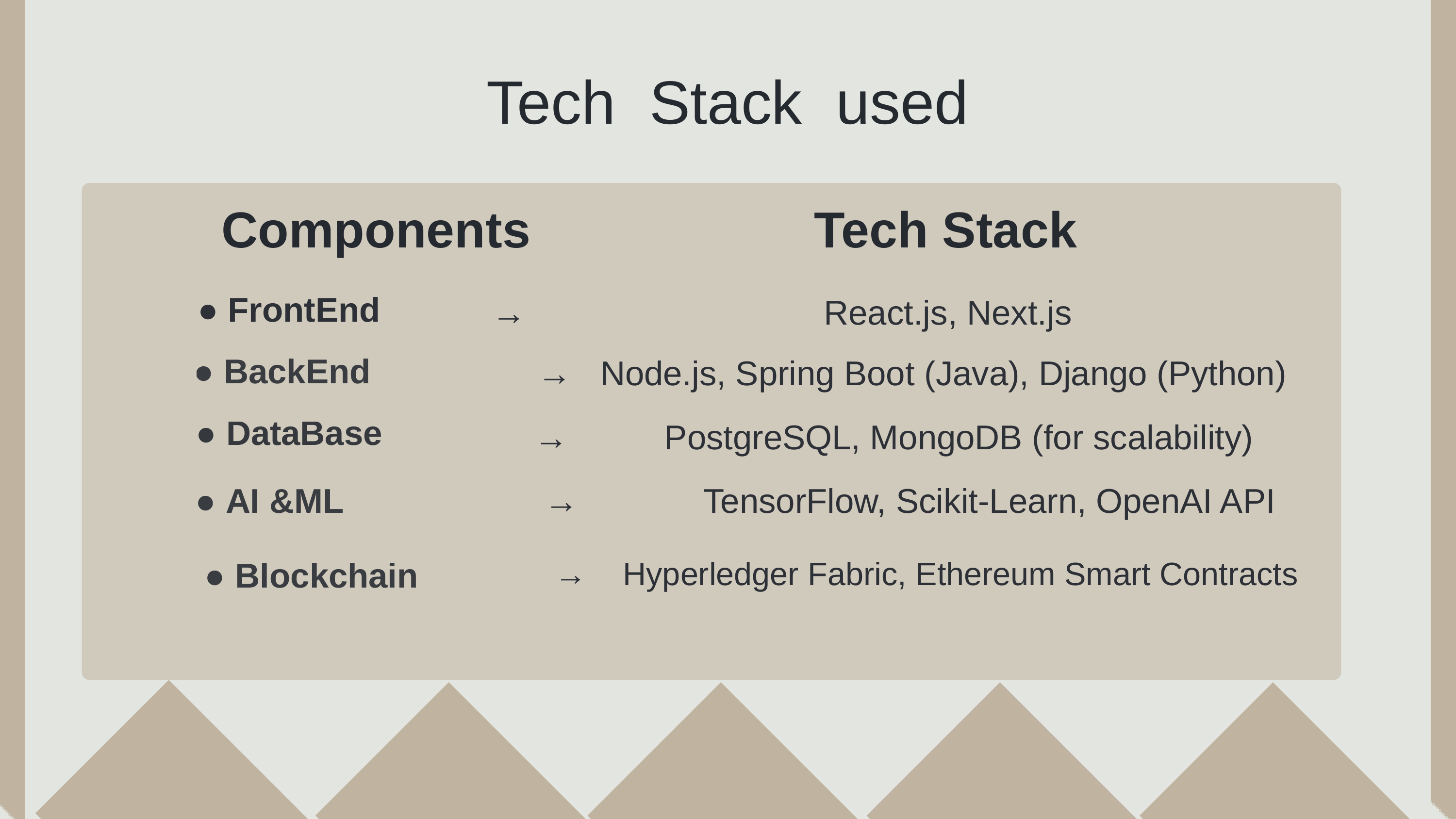

Tech  Stack  used

Components
Tech Stack
● FrontEnd
→
         React.js, Next.js
● BackEnd
→   Node.js, Spring Boot (Java), Django (Python)
● DataBase
→          PostgreSQL, MongoDB (for scalability)
● AI &ML
→             TensorFlow, Scikit-Learn, OpenAI API
    ● Blockchain
→    Hyperledger Fabric, Ethereum Smart Contracts